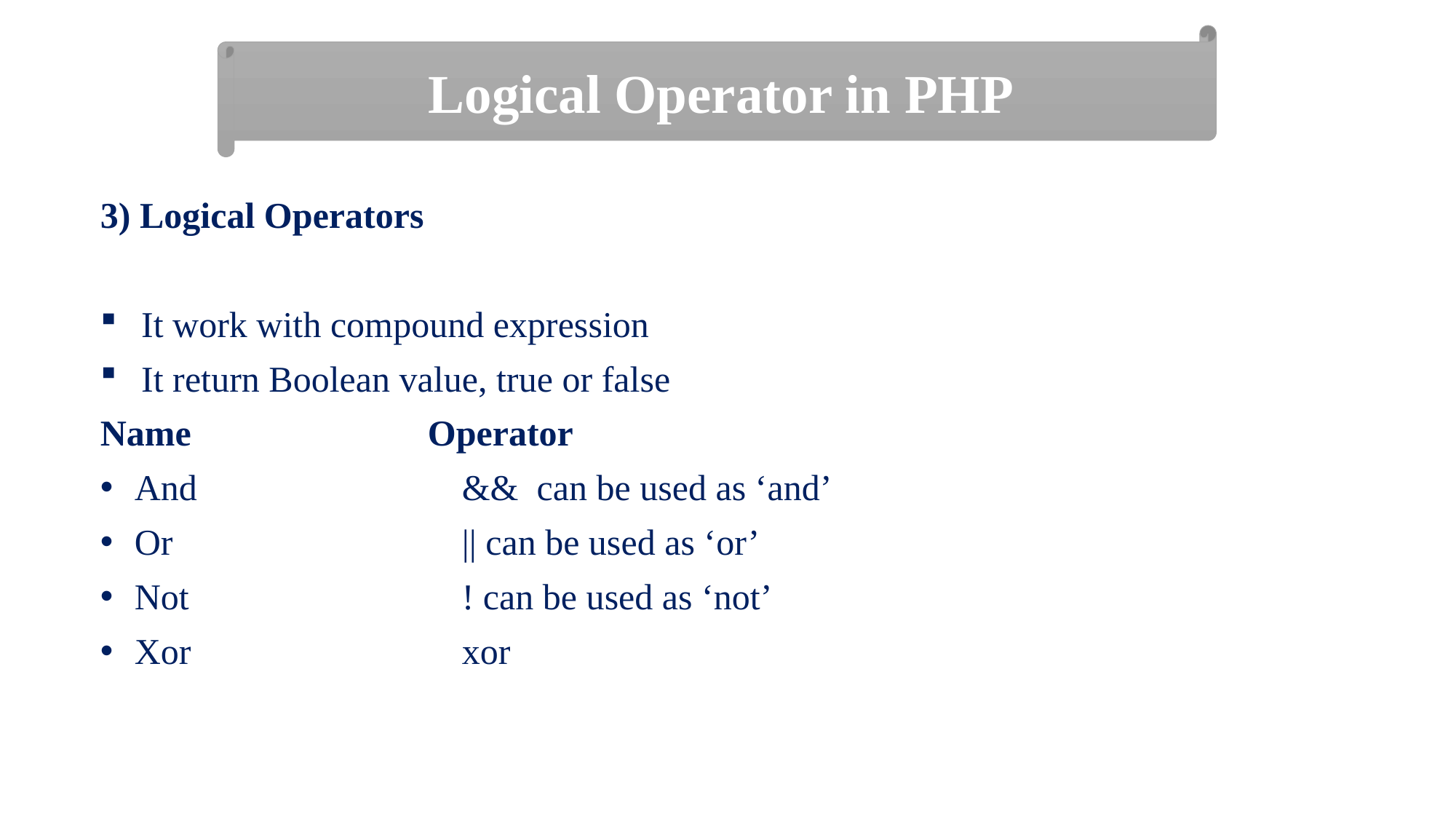

Logical Operator in PHP
3) Logical Operators

It work with compound expression
It return Boolean value, true or false
Name			Operator
And 			&&  can be used as ‘and’
Or  			|| can be used as ‘or’
Not			! can be used as ‘not’
Xor			xor